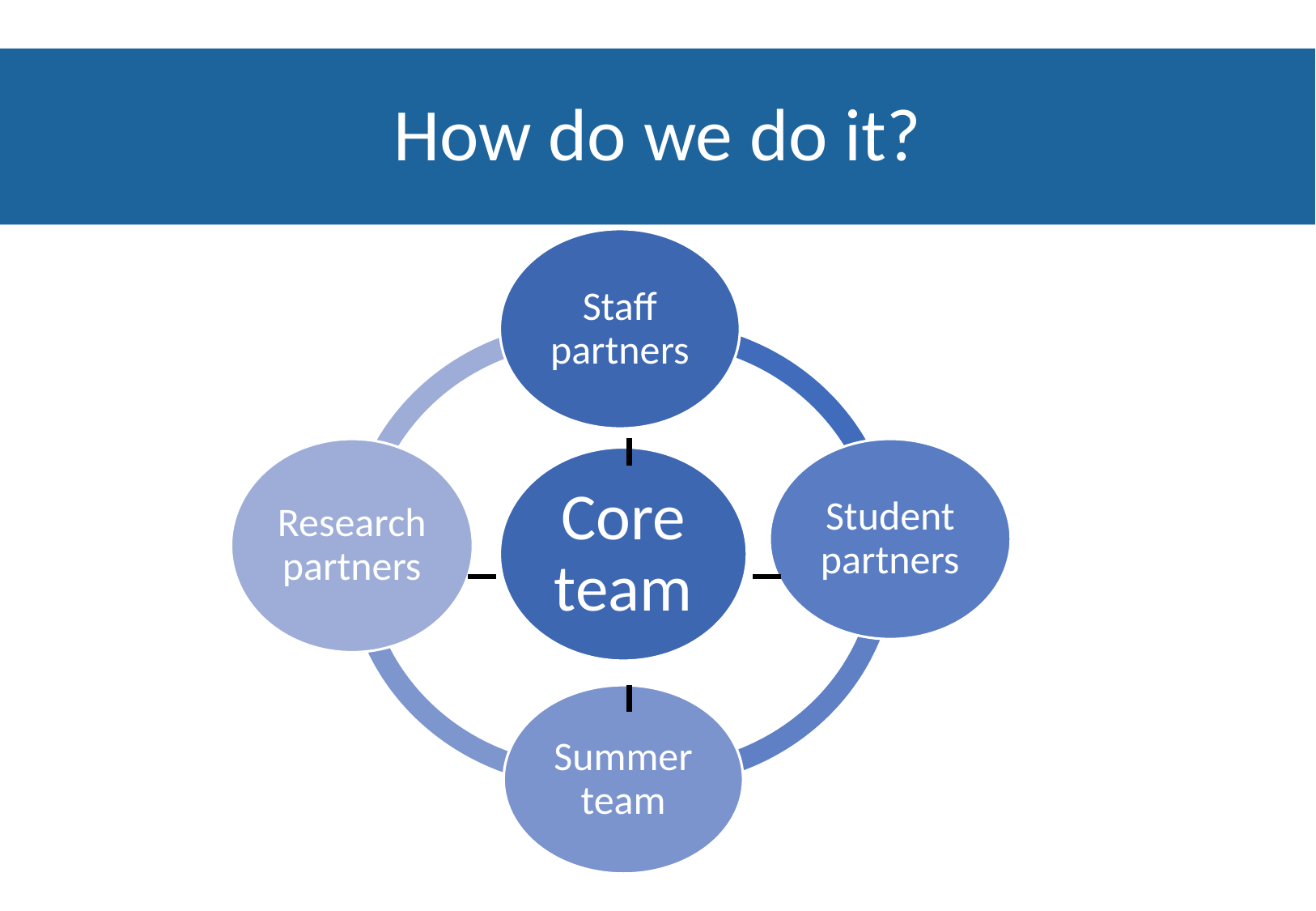

# How do we do it?
Core team
Staff partners
Student partners
Summer team
Research partners